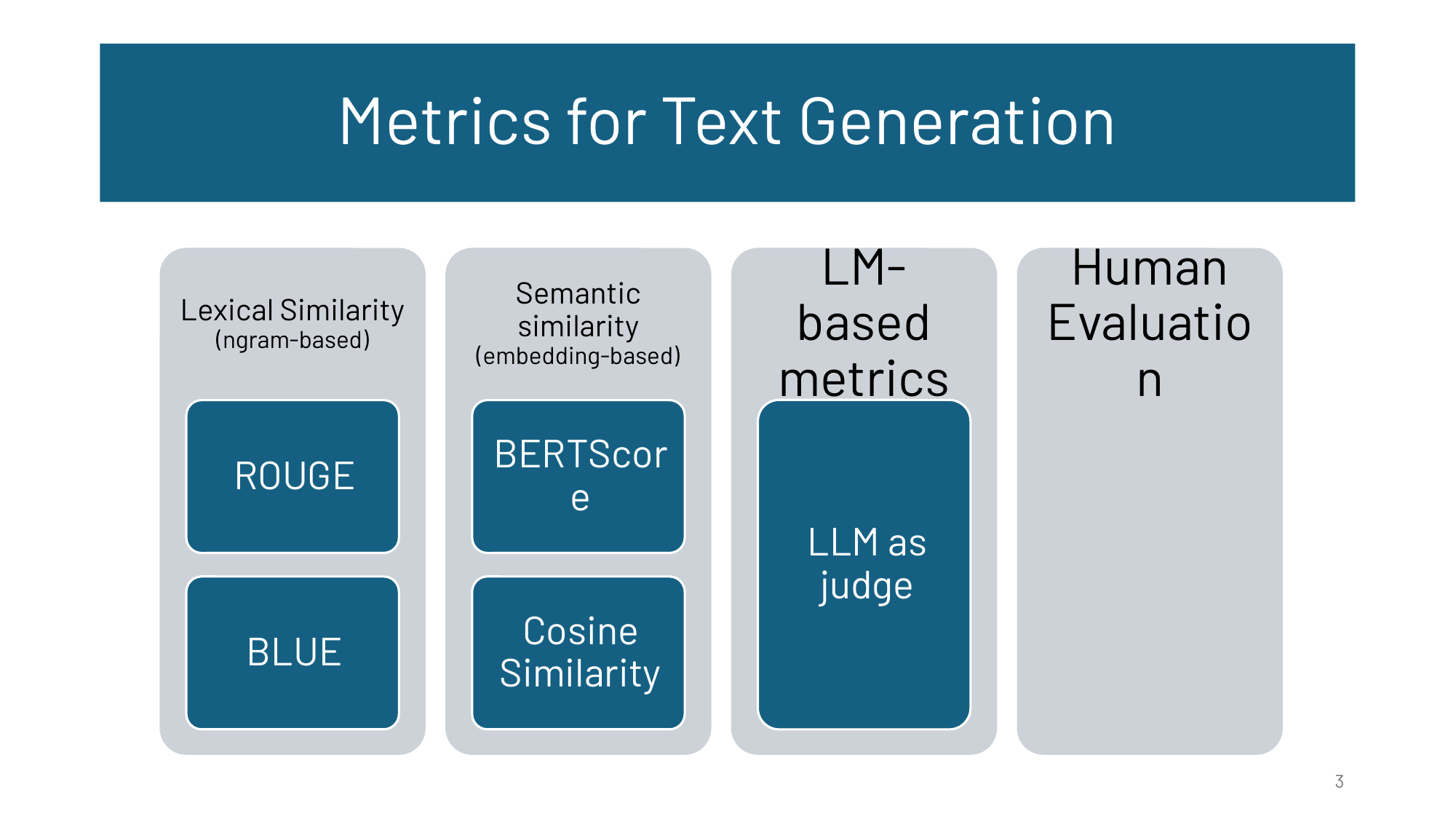

# Metrics for Text Generation
Lexical Similarity (ngram-based)
ROUGE
BLUE
Semantic similarity (embedding-based)
BERTScore
Cosine Similarity
LM-based metrics
LLM as judge
Human Evaluation
3